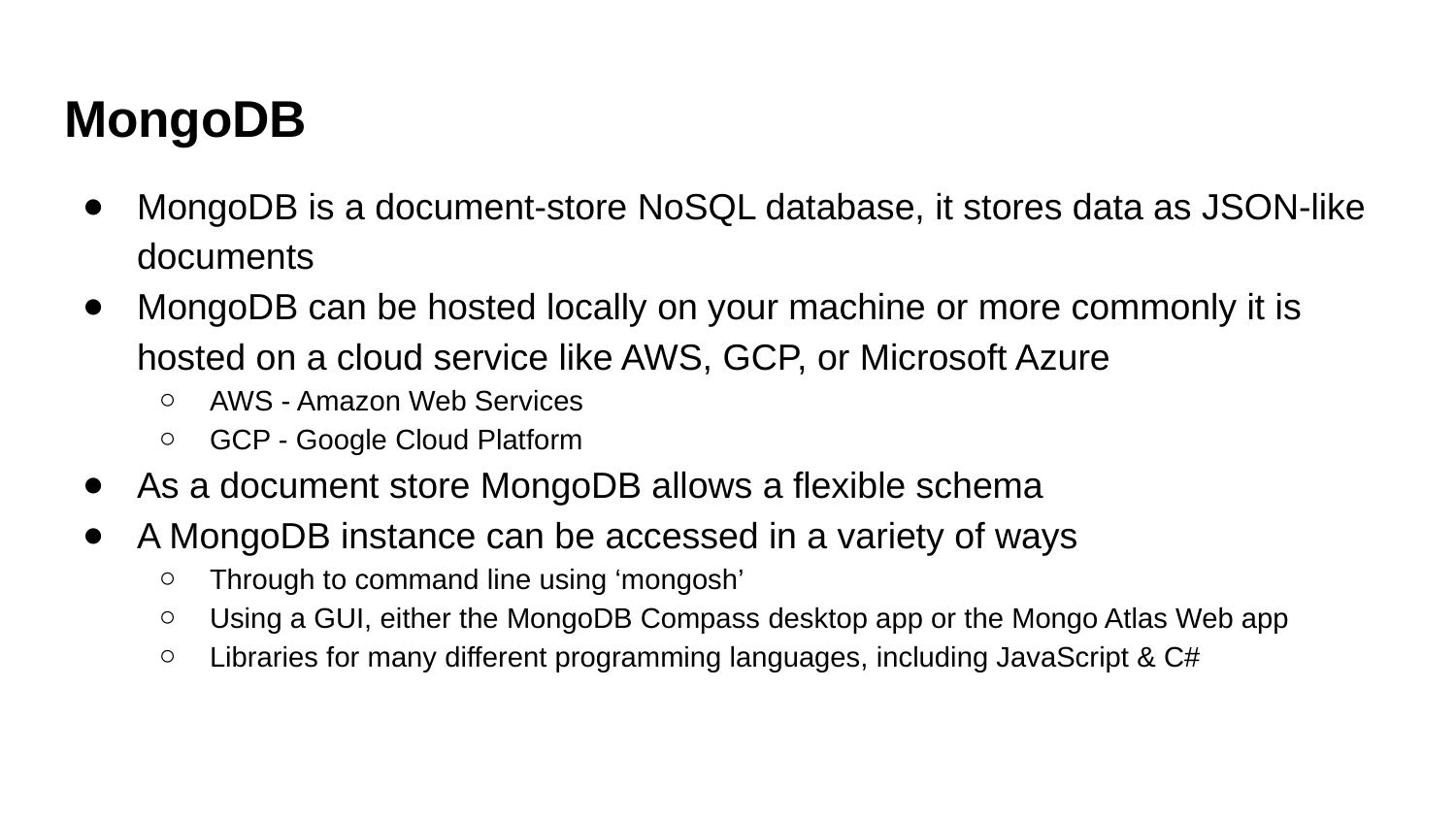

# MongoDB
MongoDB is a document-store NoSQL database, it stores data as JSON-like documents
MongoDB can be hosted locally on your machine or more commonly it is hosted on a cloud service like AWS, GCP, or Microsoft Azure
AWS - Amazon Web Services
GCP - Google Cloud Platform
As a document store MongoDB allows a flexible schema
A MongoDB instance can be accessed in a variety of ways
Through to command line using ‘mongosh’
Using a GUI, either the MongoDB Compass desktop app or the Mongo Atlas Web app
Libraries for many different programming languages, including JavaScript & C#